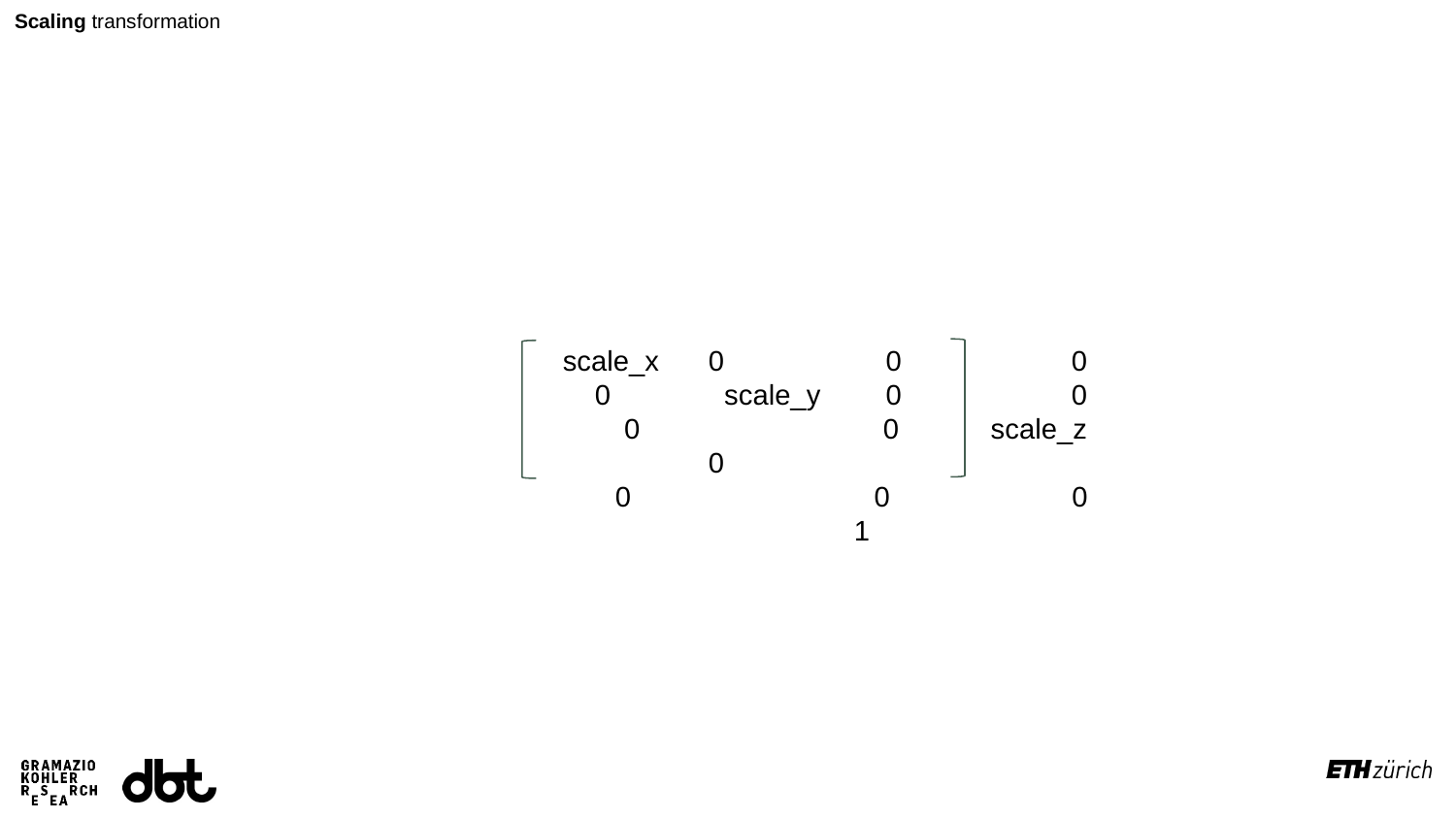

Scaling transformation
scale_x	0	    0	         0
    0	  scale_y	    0 	         0
    0		0      scale_z 	0
    0		0	    0		1